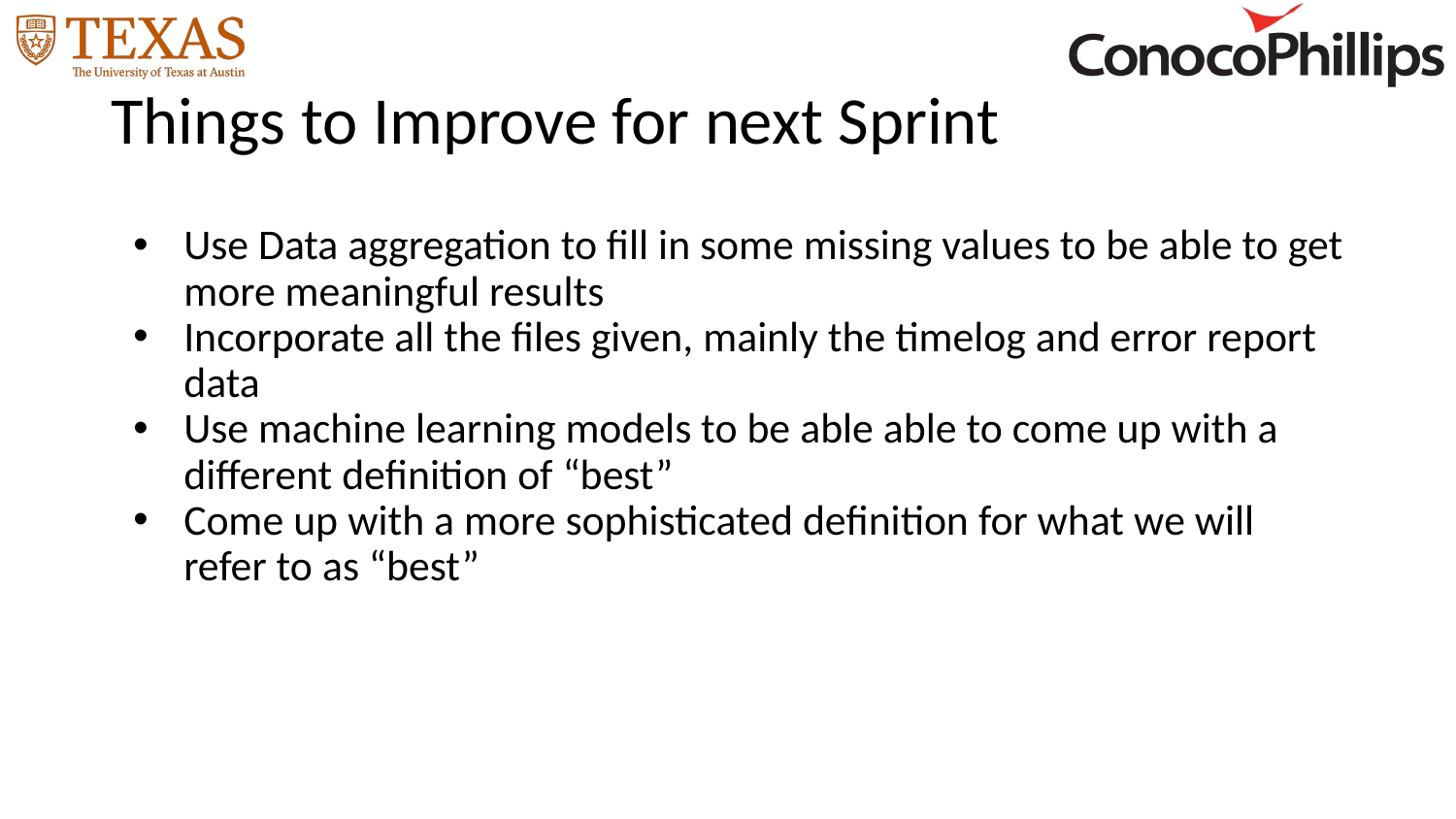

# Things to Improve for next Sprint
Use Data aggregation to fill in some missing values to be able to get more meaningful results
Incorporate all the files given, mainly the timelog and error report data
Use machine learning models to be able able to come up with a different definition of “best”
Come up with a more sophisticated definition for what we will refer to as “best”